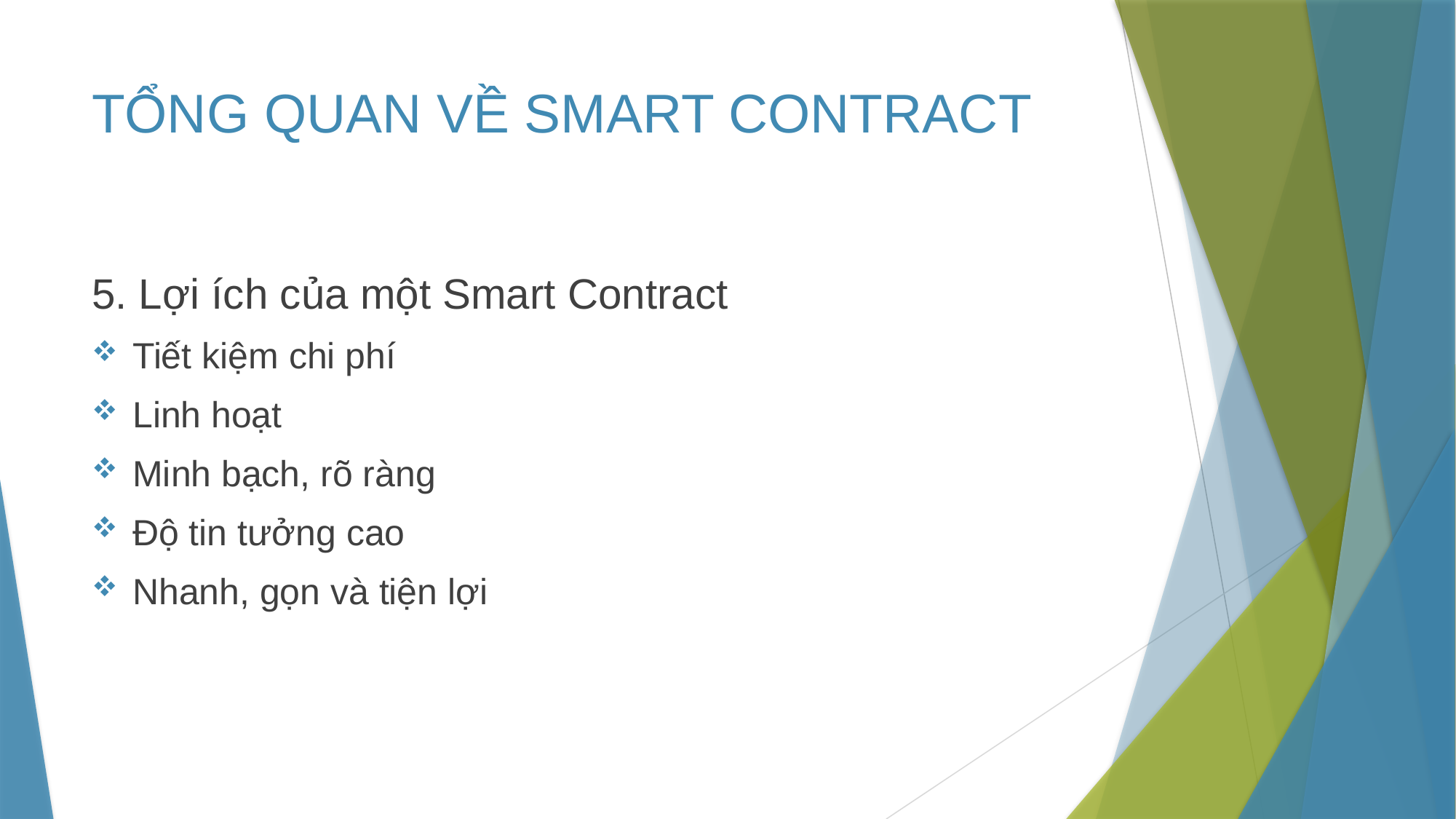

# TỔNG QUAN VỀ SMART CONTRACT
5. Lợi ích của một Smart Contract
Tiết kiệm chi phí
Linh hoạt
Minh bạch, rõ ràng
Độ tin tưởng cao
Nhanh, gọn và tiện lợi